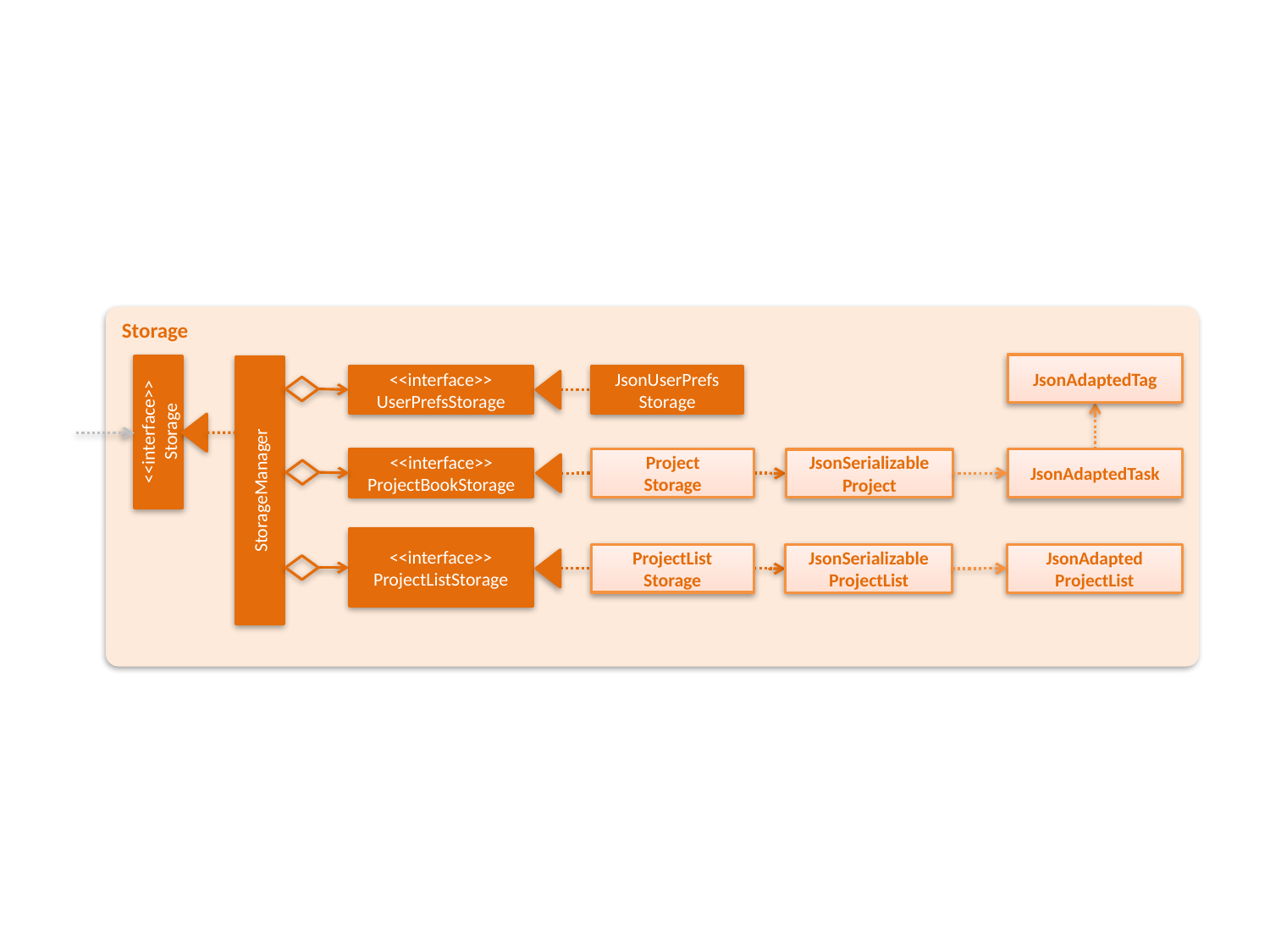

Storage
JsonAdaptedTag
<<interface>>
UserPrefsStorage
JsonUserPrefs
Storage

<<interface>>
Storage

<<interface>>
ProjectBookStorage
Project
Storage
JsonAdaptedTask
JsonSerializable
Project

StorageManager
<<interface>>
ProjectListStorage
ProjectList
Storage
JsonAdapted
ProjectList
JsonSerializable
ProjectList